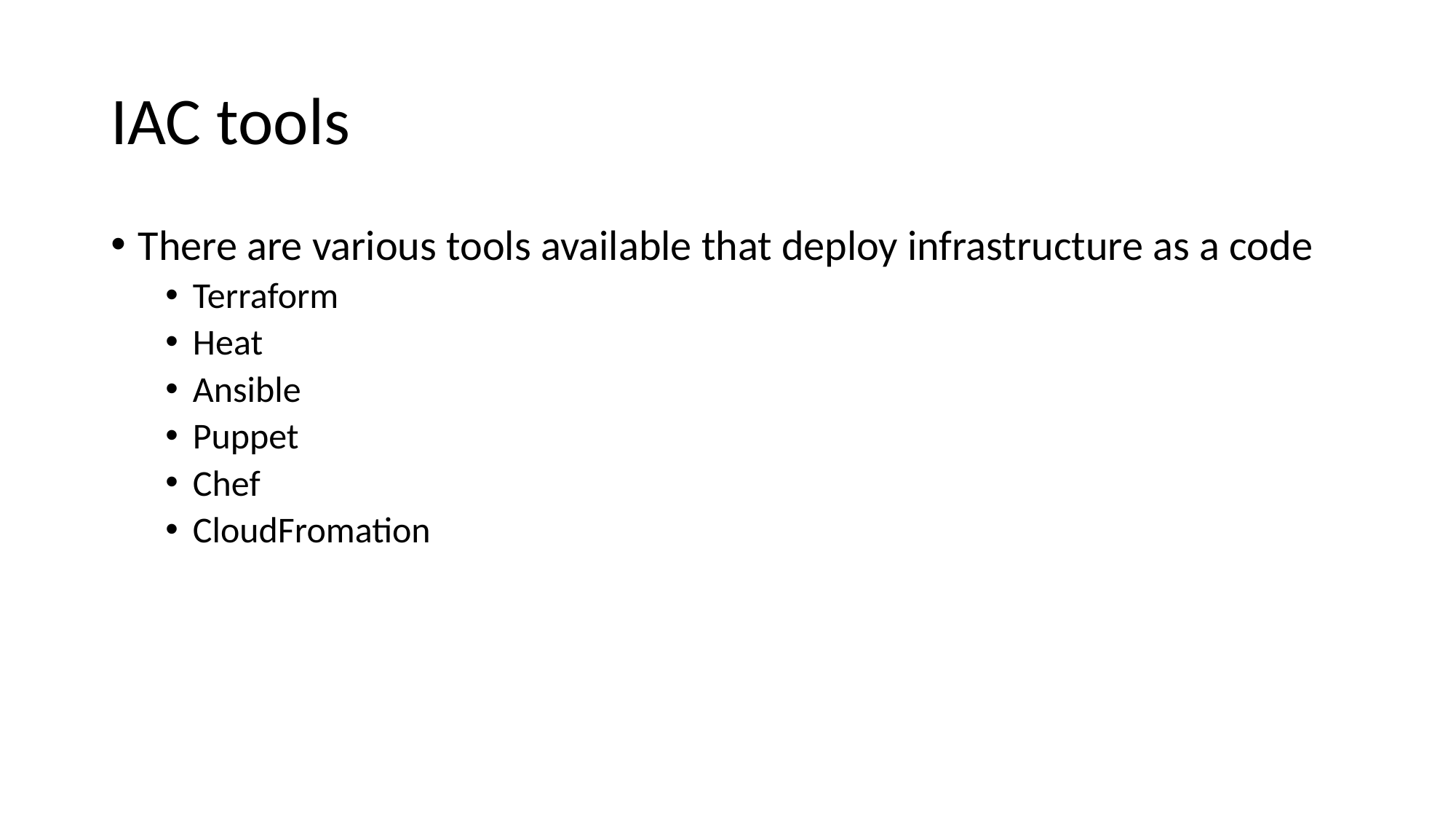

# IAC tools
There are various tools available that deploy infrastructure as a code
Terraform
Heat
Ansible
Puppet
Chef
CloudFromation